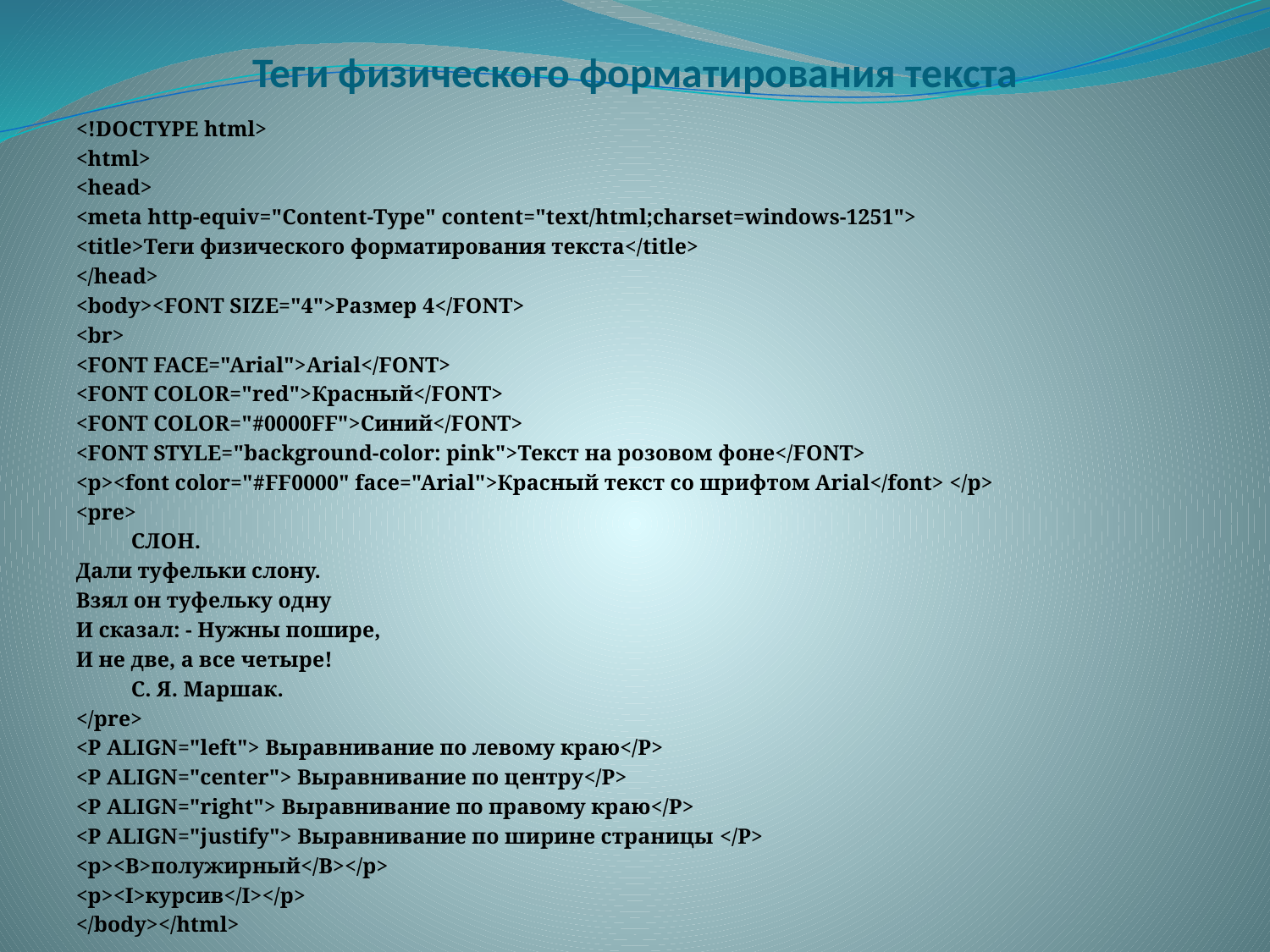

Теги физического форматирования текста
<!DOCTYPE html>
<html>
<head>
<meta http-equiv="Content-Type" content="text/html;charset=windows-1251">
<title>Теги физического форматирования текста</title>
</head>
<body><FONT SIZE="4">Размер 4</FONT>
<br>
<FONT FACE="Arial">Arial</FONT>
<FONT COLOR="red">Красный</FONT>
<FONT COLOR="#0000FF">Синий</FONT>
<FONT STYLE="background-color: pink">Текст на розовом фоне</FONT>
<p><font color="#FF0000" face="Arial">Красный текст со шрифтом Arial</font> </p>
<pre>
          СЛОН.
Дали туфельки слону.
Взял он туфельку одну
И сказал: - Нужны пошире,
И не две, а все четыре!
          С. Я. Маршак.
</pre>
<P ALIGN="left"> Выравнивание по левому краю</P>
<P ALIGN="center"> Выравнивание по центру</P>
<P ALIGN="right"> Выравнивание по правому краю</P>
<P ALIGN="justify"> Выравнивание по ширине страницы </P>
<p><B>полужирный</B></p>
<p><I>курсив</I></p>
</body></html>